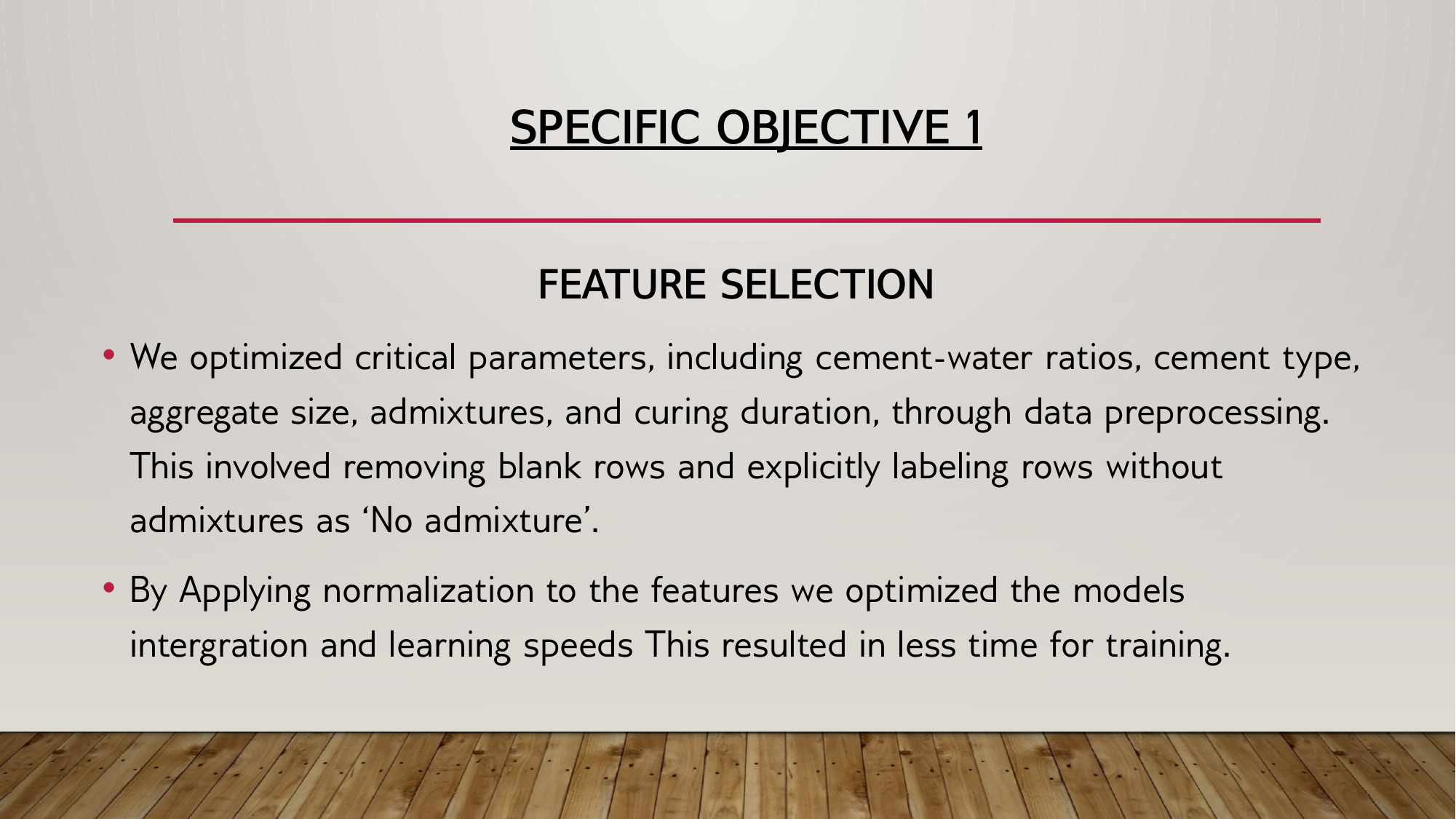

# Specific objective 1
FEATURE SELECTION
We optimized critical parameters, including cement-water ratios, cement type, aggregate size, admixtures, and curing duration, through data preprocessing. This involved removing blank rows and explicitly labeling rows without admixtures as ‘No admixture’.
By Applying normalization to the features we optimized the models  intergration and learning speeds This resulted in less time for training.